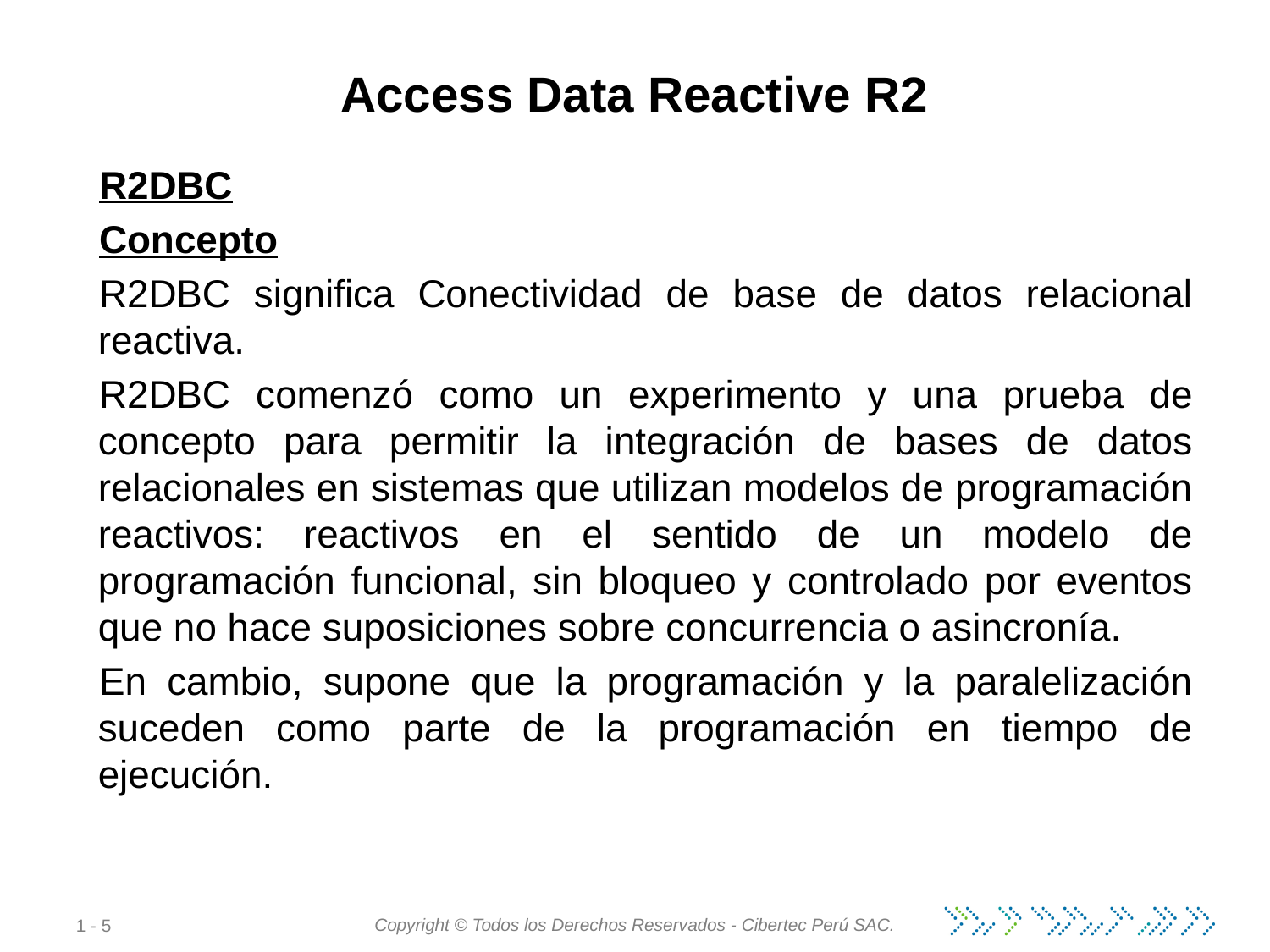

# Access Data Reactive R2
R2DBC
Concepto
R2DBC significa Conectividad de base de datos relacional reactiva.
R2DBC comenzó como un experimento y una prueba de concepto para permitir la integración de bases de datos relacionales en sistemas que utilizan modelos de programación reactivos: reactivos en el sentido de un modelo de programación funcional, sin bloqueo y controlado por eventos que no hace suposiciones sobre concurrencia o asincronía.
En cambio, supone que la programación y la paralelización suceden como parte de la programación en tiempo de ejecución.